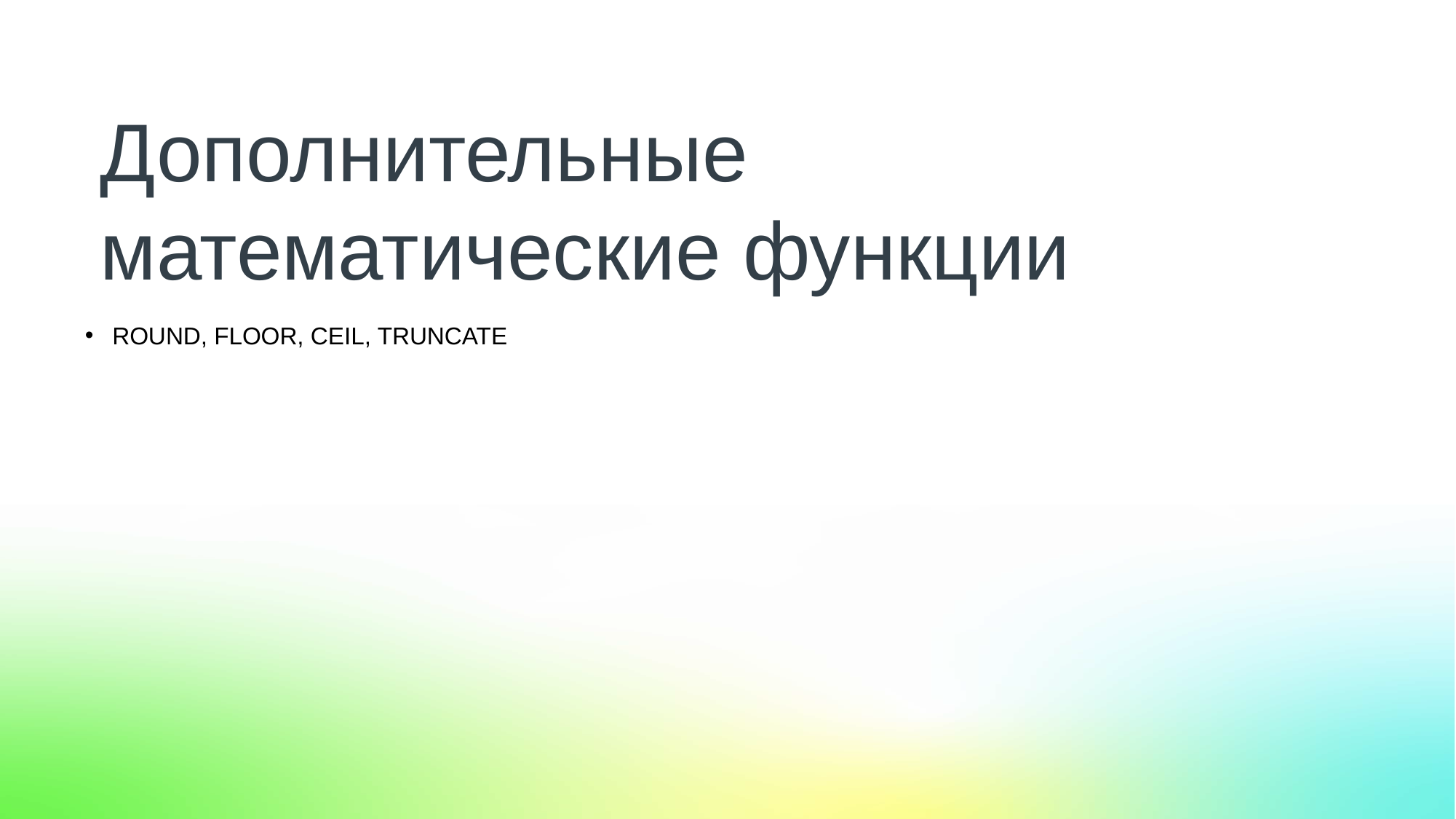

Дополнительные математические функции
ROUND, FLOOR, CEIL, TRUNCATE